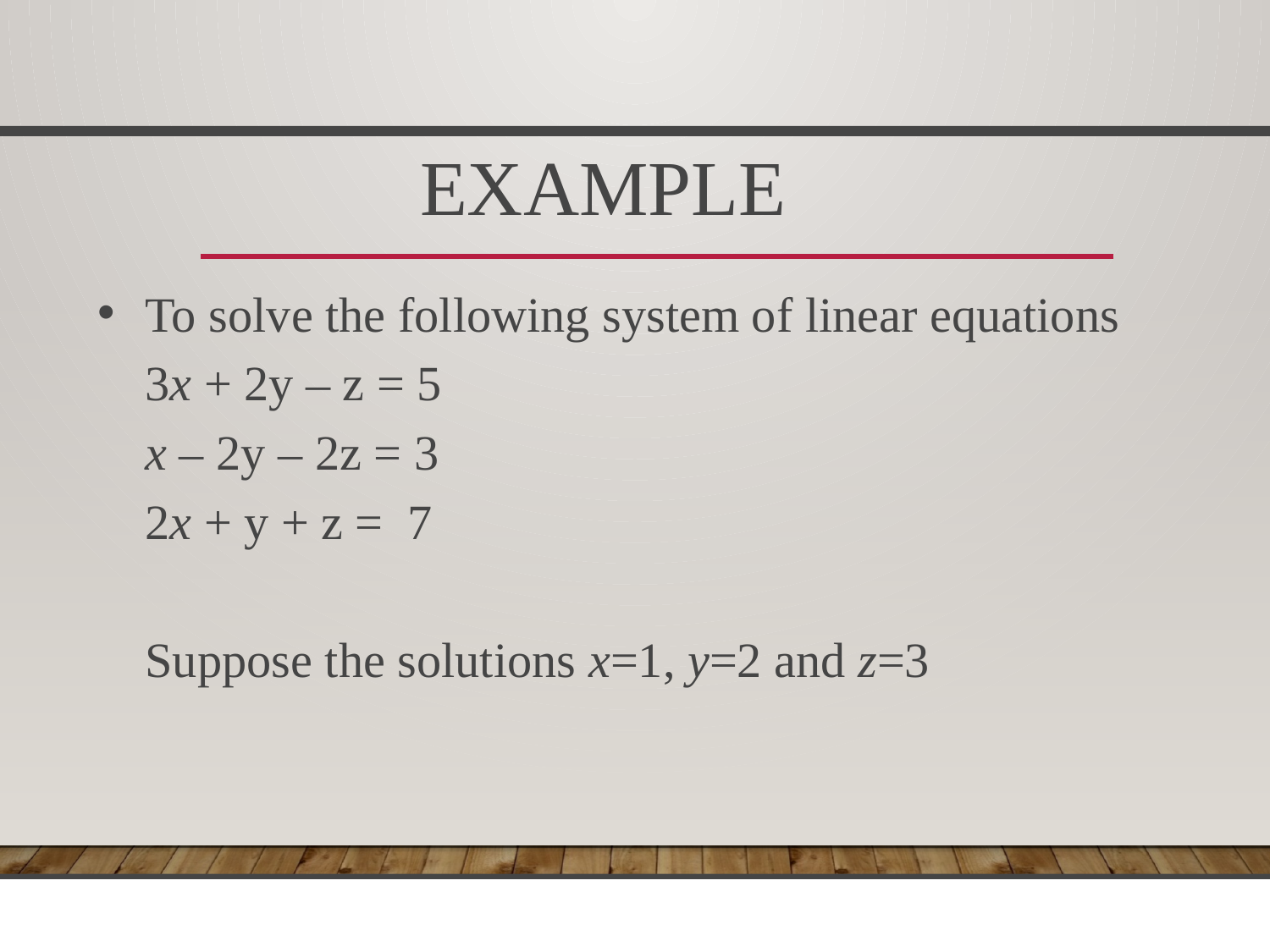

# Example
To solve the following system of linear equations
	3x + 2y – z = 5
	x – 2y – 2z = 3
	2x + y + z =  7

	Suppose the solutions x=1, y=2 and z=3